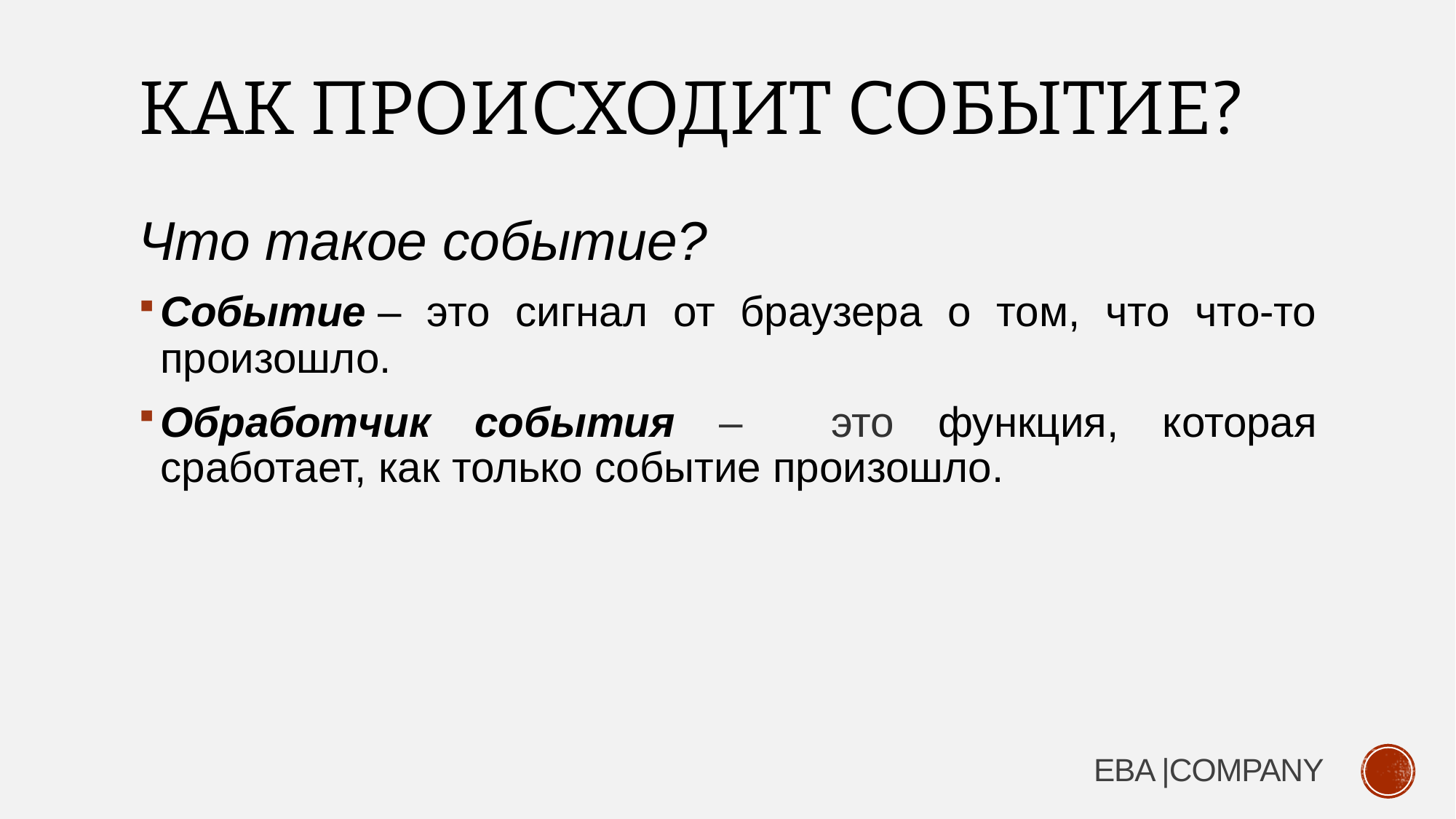

Как происходит событие?
Что такое событие?
Событие – это сигнал от браузера о том, что что-то произошло.
Обработчик события –  это функция, которая сработает, как только событие произошло.
EBA |COMPANY